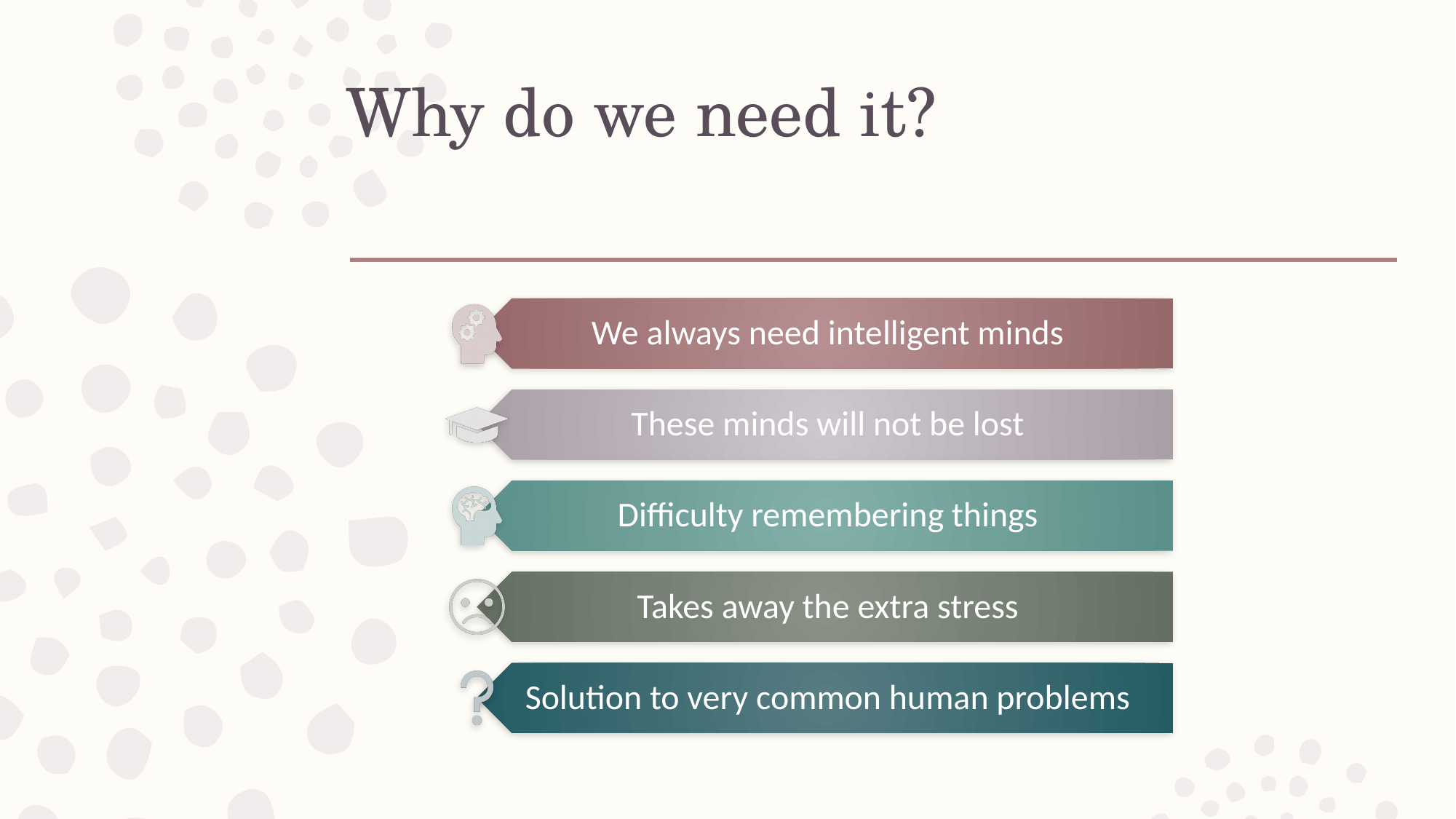

# Why do we need it?
We always need intelligent minds
These minds will not be lost
Difficulty remembering things
Takes away the extra stress
Solution to very common human problems